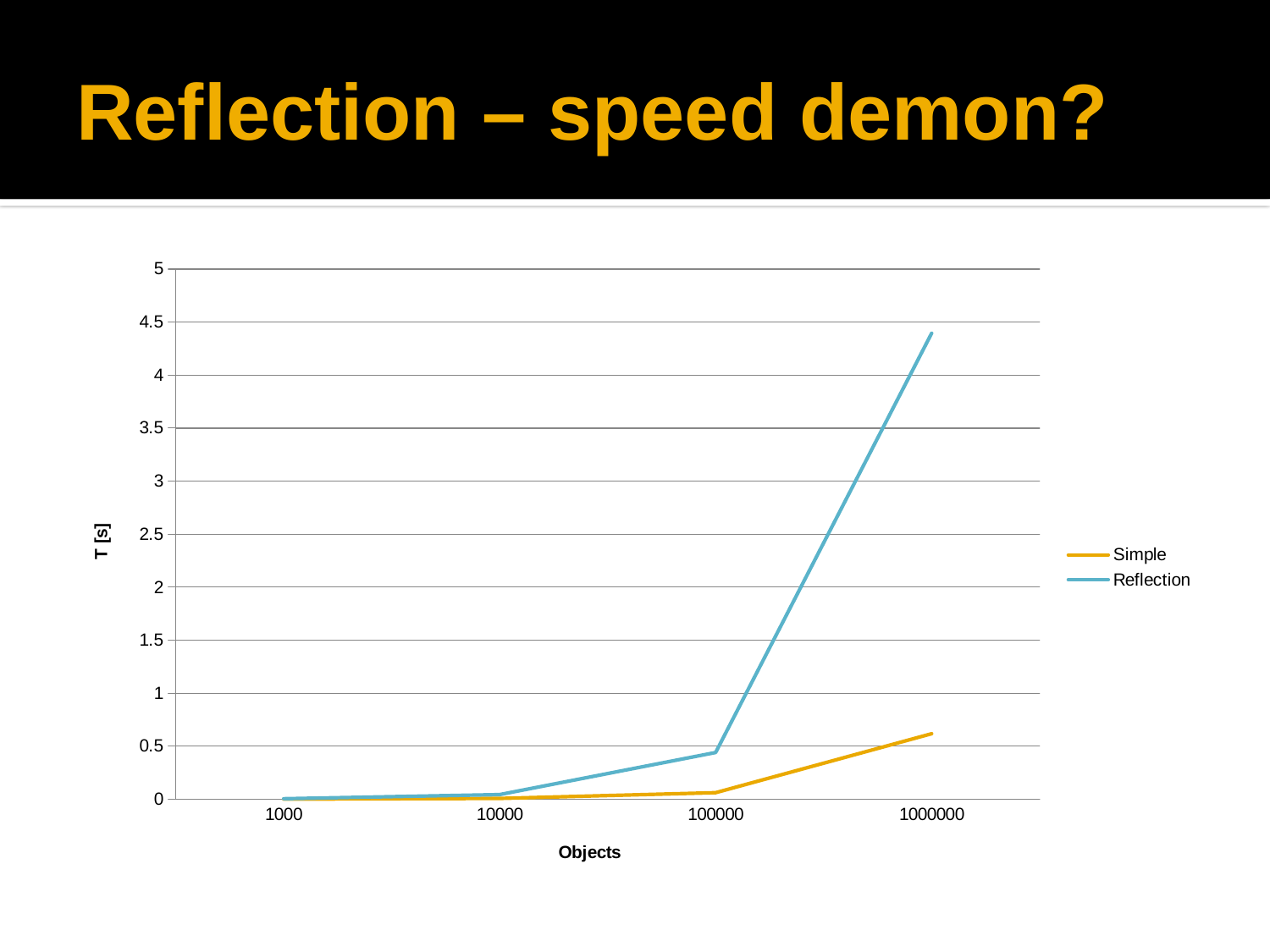

# Reflection – speed demon?

### Chart

| Category |  |  |
|---|---|---|
| 1000 | 0.001 | 0.005 |
| 10000 | 0.008 | 0.044 |
| 100000 | 0.062 | 0.441 |
| 1000000 | 0.618 | 4.395 |